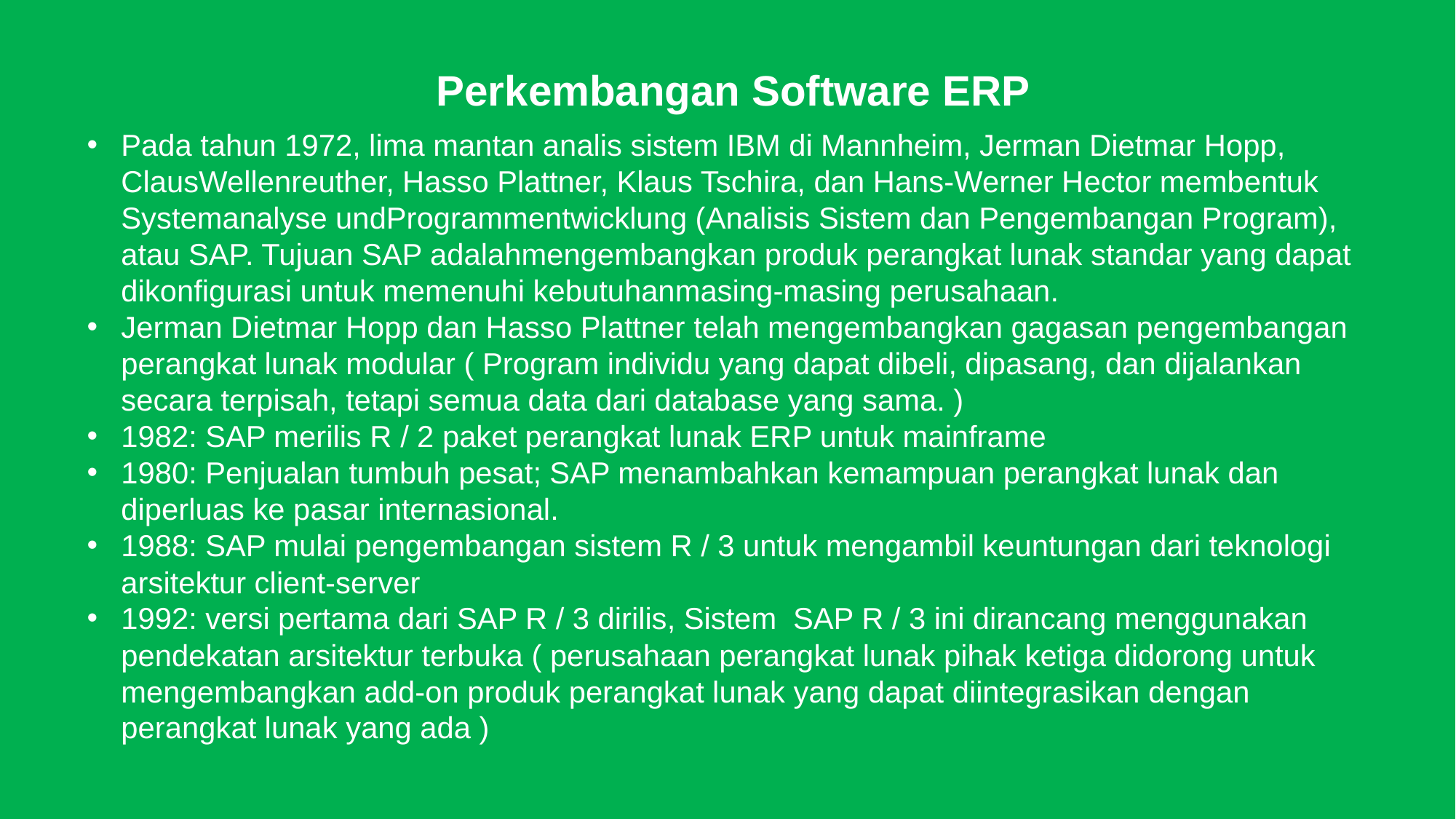

Perkembangan Software ERP
Pada tahun 1972, lima mantan analis sistem IBM di Mannheim, Jerman Dietmar Hopp, ClausWellenreuther, Hasso Plattner, Klaus Tschira, dan Hans-Werner Hector membentuk Systemanalyse undProgrammentwicklung (Analisis Sistem dan Pengembangan Program), atau SAP. Tujuan SAP adalahmengembangkan produk perangkat lunak standar yang dapat dikonfigurasi untuk memenuhi kebutuhanmasing-masing perusahaan.
Jerman Dietmar Hopp dan Hasso Plattner telah mengembangkan gagasan pengembangan perangkat lunak modular ( Program individu yang dapat dibeli, dipasang, dan dijalankan secara terpisah, tetapi semua data dari database yang sama. )
1982: SAP merilis R / 2 paket perangkat lunak ERP untuk mainframe
1980: Penjualan tumbuh pesat; SAP menambahkan kemampuan perangkat lunak dan diperluas ke pasar internasional.
1988: SAP mulai pengembangan sistem R / 3 untuk mengambil keuntungan dari teknologi  arsitektur client-server
1992: versi pertama dari SAP R / 3 dirilis, Sistem  SAP R / 3 ini dirancang menggunakan pendekatan arsitektur terbuka ( perusahaan perangkat lunak pihak ketiga didorong untuk mengembangkan add-on produk perangkat lunak yang dapat diintegrasikan dengan perangkat lunak yang ada )